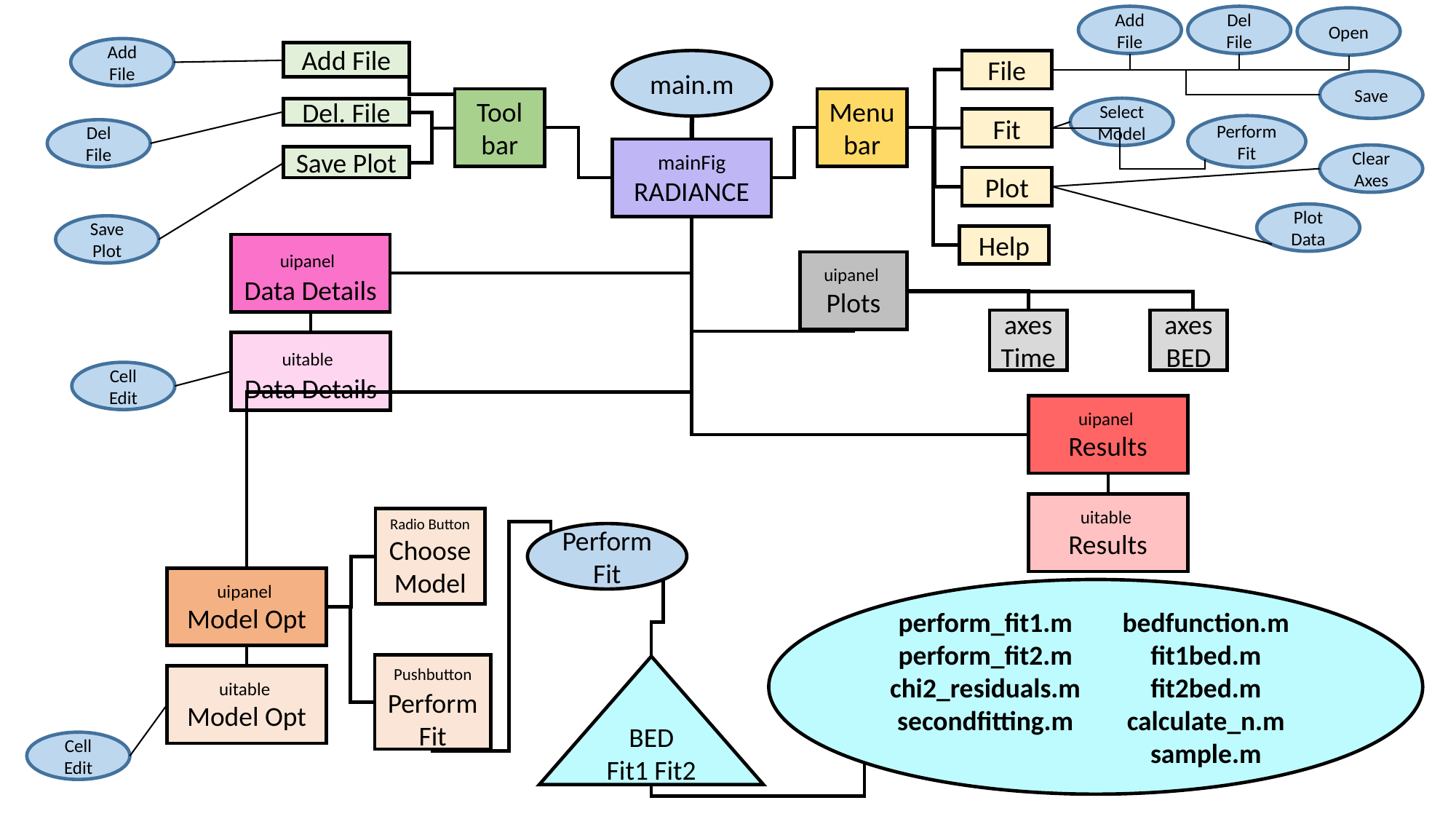

Add File
Del File
Open
Add File
Add File
main.m
File
Save
Tool
bar
Menu bar
Select Model
Del. File
Fit
Perform Fit
Del File
mainFig
RADIANCE
Clear Axes
Save Plot
Plot
Plot Data
Save Plot
Help
uipanel
Data Details
uipanel
Plots
axes Time
axes BED
uitable
Data Details
Cell Edit
uipanel
Results
uitable
Results
Radio Button Choose Model
Perform Fit
uipanel
Model Opt
perform_fit1.m
perform_fit2.m
chi2_residuals.m
secondfitting.m

bedfunction.m
fit1bed.m
fit2bed.m
calculate_n.m
sample.m
Pushbutton Perform Fit
BED
Fit1 Fit2
uitable
Model Opt
Cell Edit